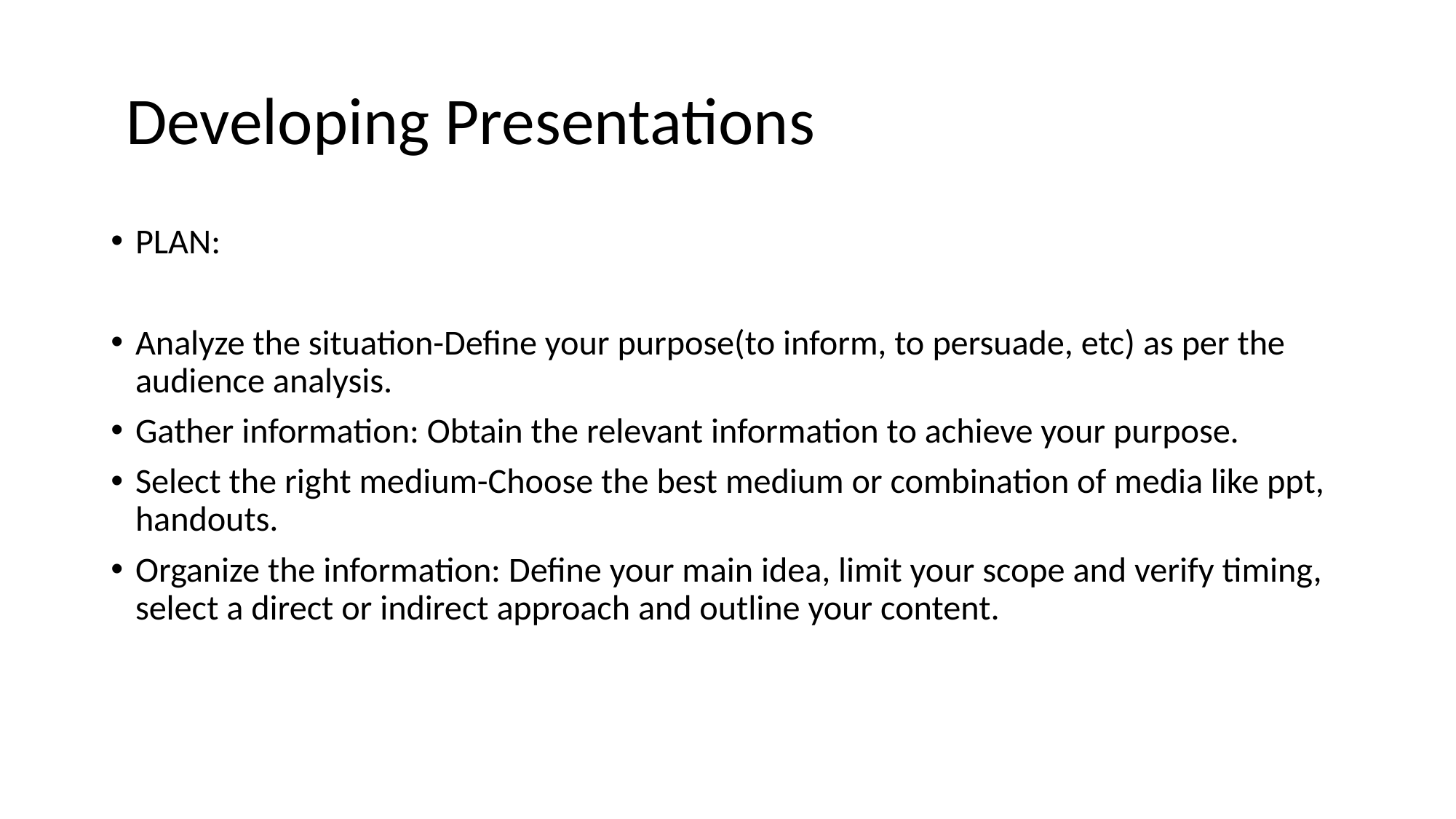

# Developing Presentations
PLAN:

Analyze the situation-Define your purpose(to inform, to persuade, etc) as per the audience analysis.
Gather information: Obtain the relevant information to achieve your purpose.
Select the right medium-Choose the best medium or combination of media like ppt, handouts.
Organize the information: Define your main idea, limit your scope and verify timing, select a direct or indirect approach and outline your content.